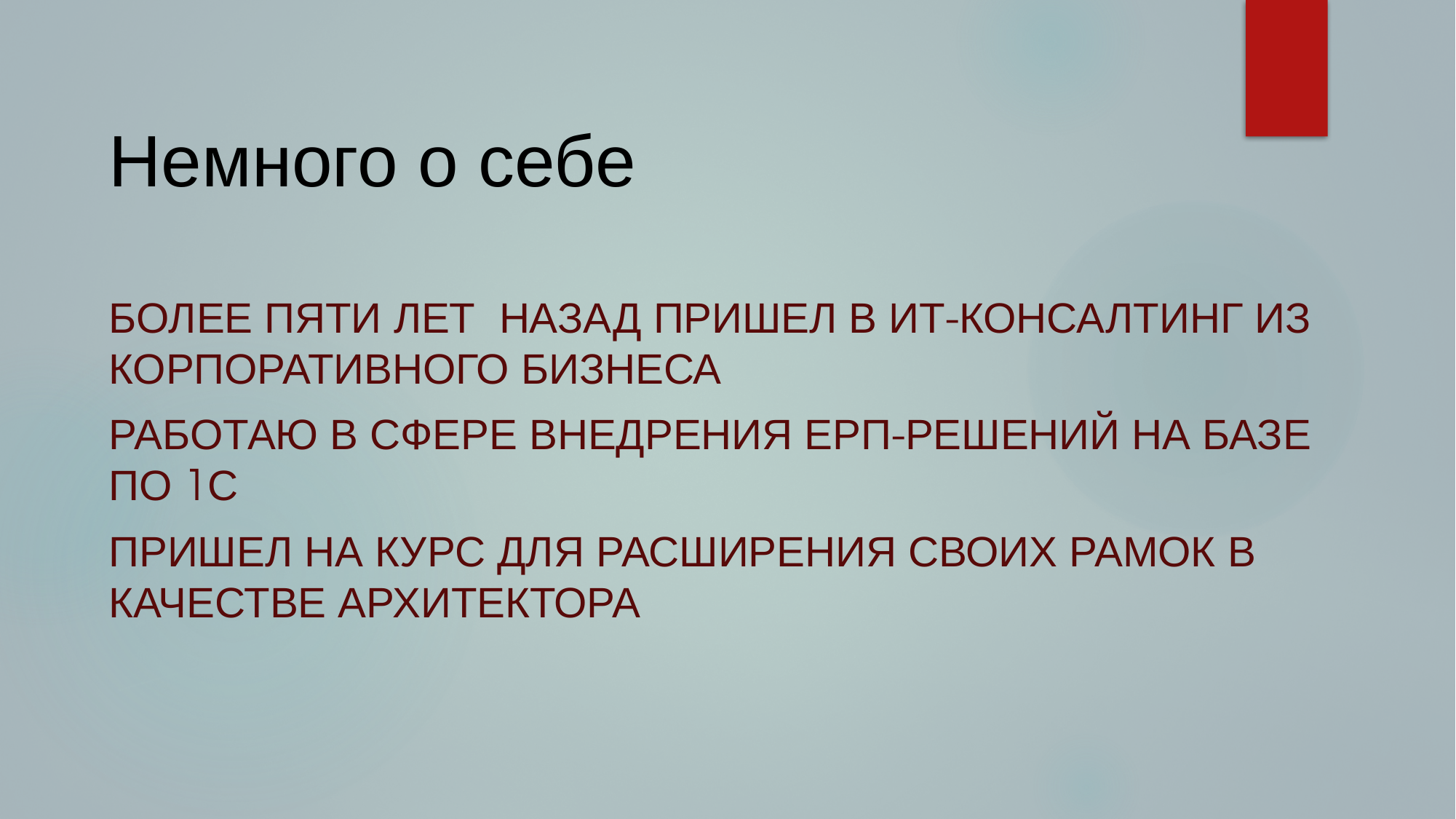

# Немного о себе
Более пяти лет  назад пришел в ИТ-консалтинг из корпоративного бизнеса
Работаю в сфере внедрения ЕРП-решений на базе ПО 1С
Пришел на курс для расширения своих рамок в качестве архитектора